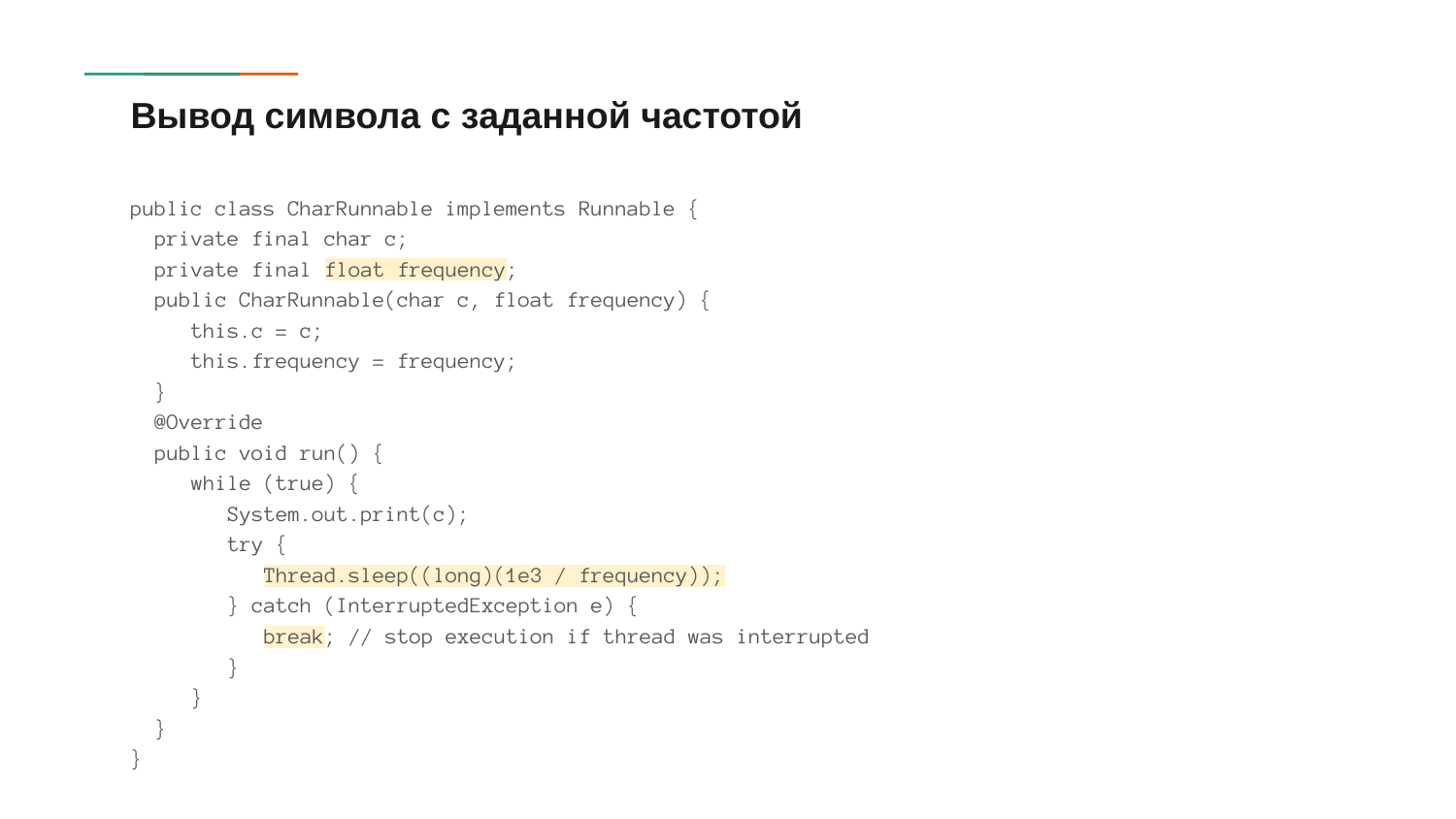

# Вывод символа с заданной частотой
public class CharRunnable implements Runnable {
  private final char c;
  private final float frequency;
  public CharRunnable(char c, float frequency) {
     this.c = c;
     this.frequency = frequency;
  }
  @Override
  public void run() {
     while (true) {
        System.out.print(c);
        try {
           Thread.sleep((long)(1e3 / frequency));
        } catch (InterruptedException e) {
           break; // stop execution if thread was interrupted
        }
     }
  }
}